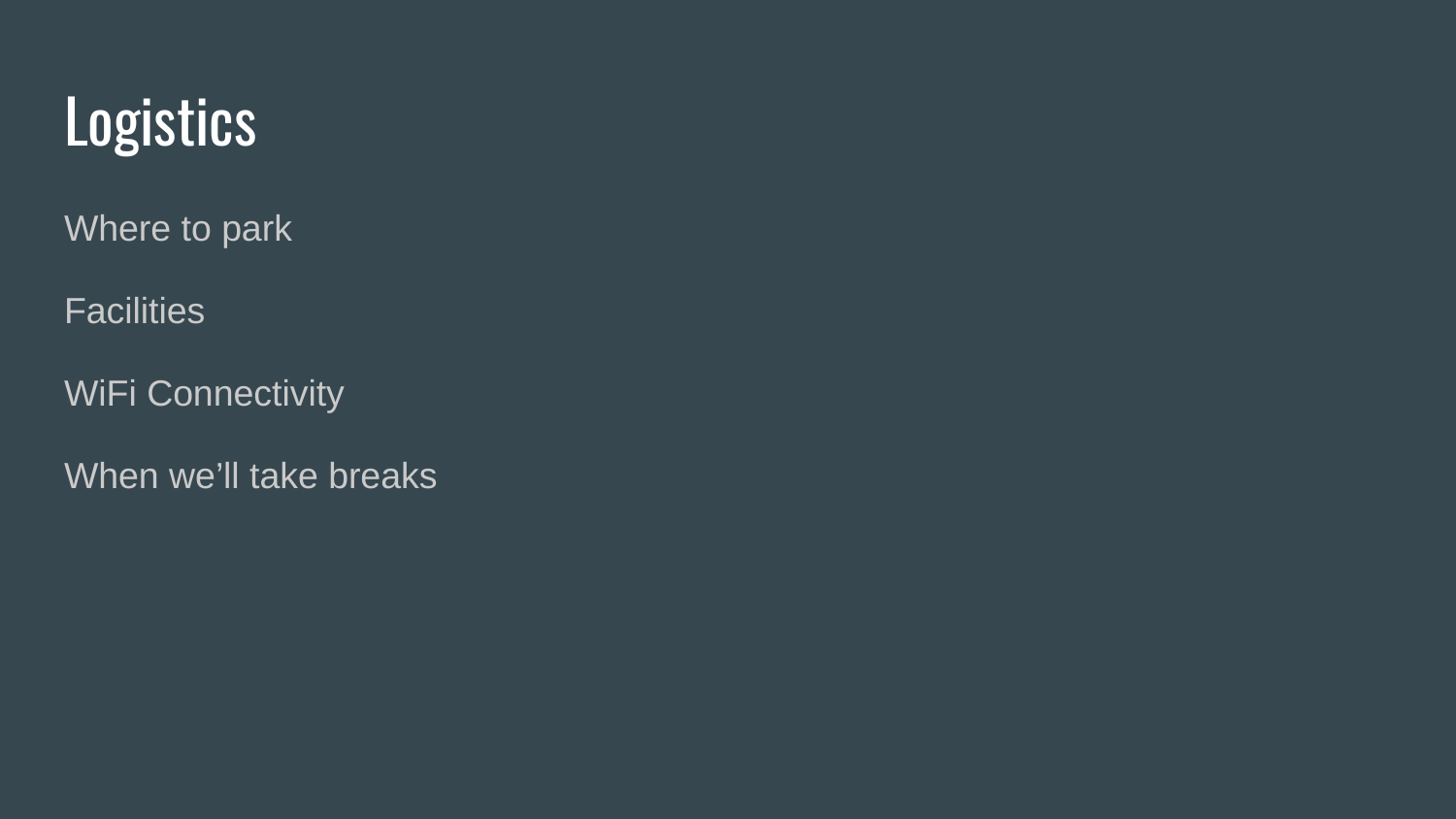

# Logistics
Where to park
Facilities
WiFi Connectivity
When we’ll take breaks